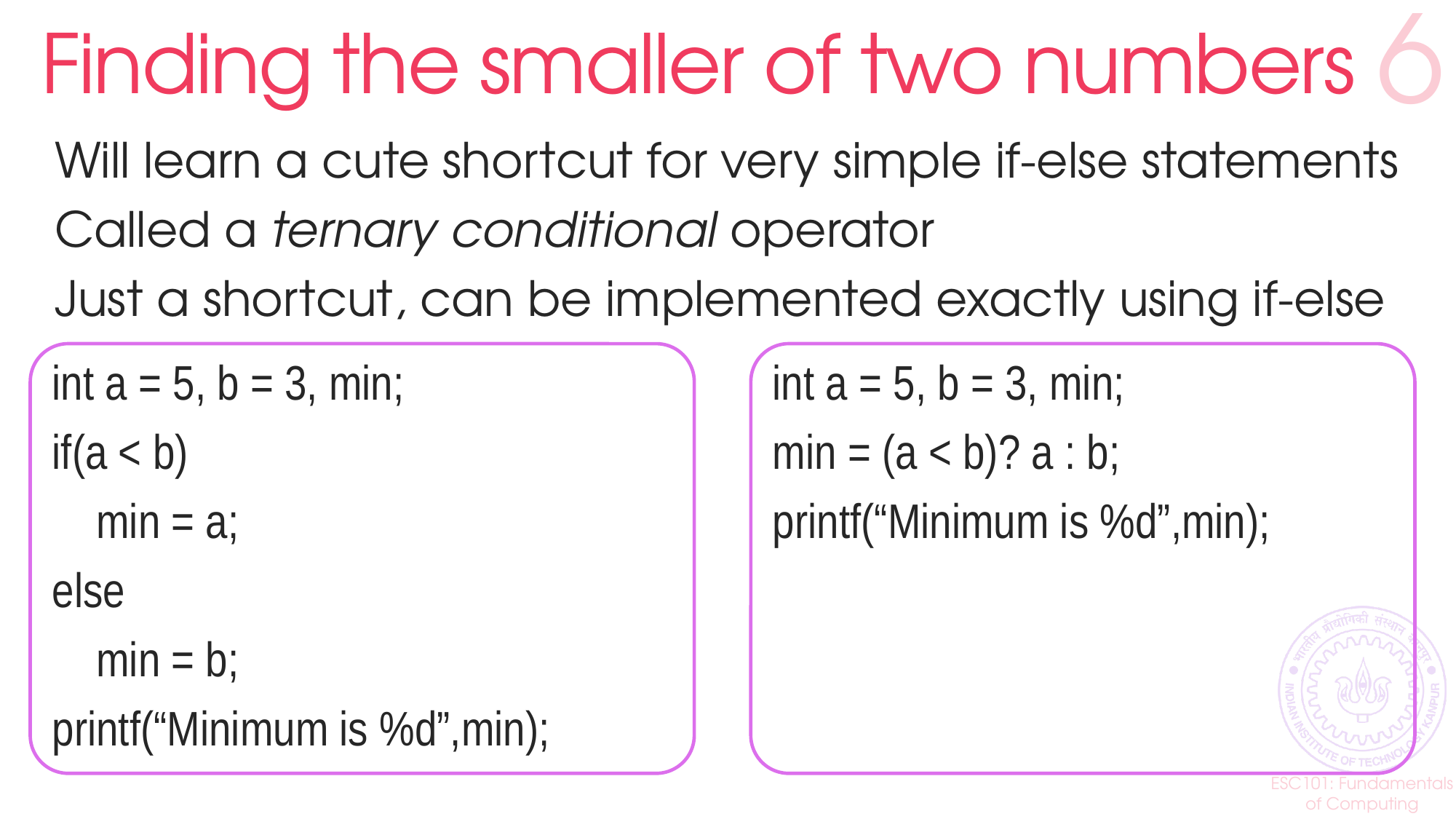

# Finding the smaller of two numbers
6
Will learn a cute shortcut for very simple if-else statements
Called a ternary conditional operator
Just a shortcut, can be implemented exactly using if-else
int a = 5, b = 3, min;
if(a < b)
    min = a;
else
    min = b;
printf(“Minimum is %d”,min);
int a = 5, b = 3, min;
min = (a < b)? a : b;
printf(“Minimum is %d”,min);